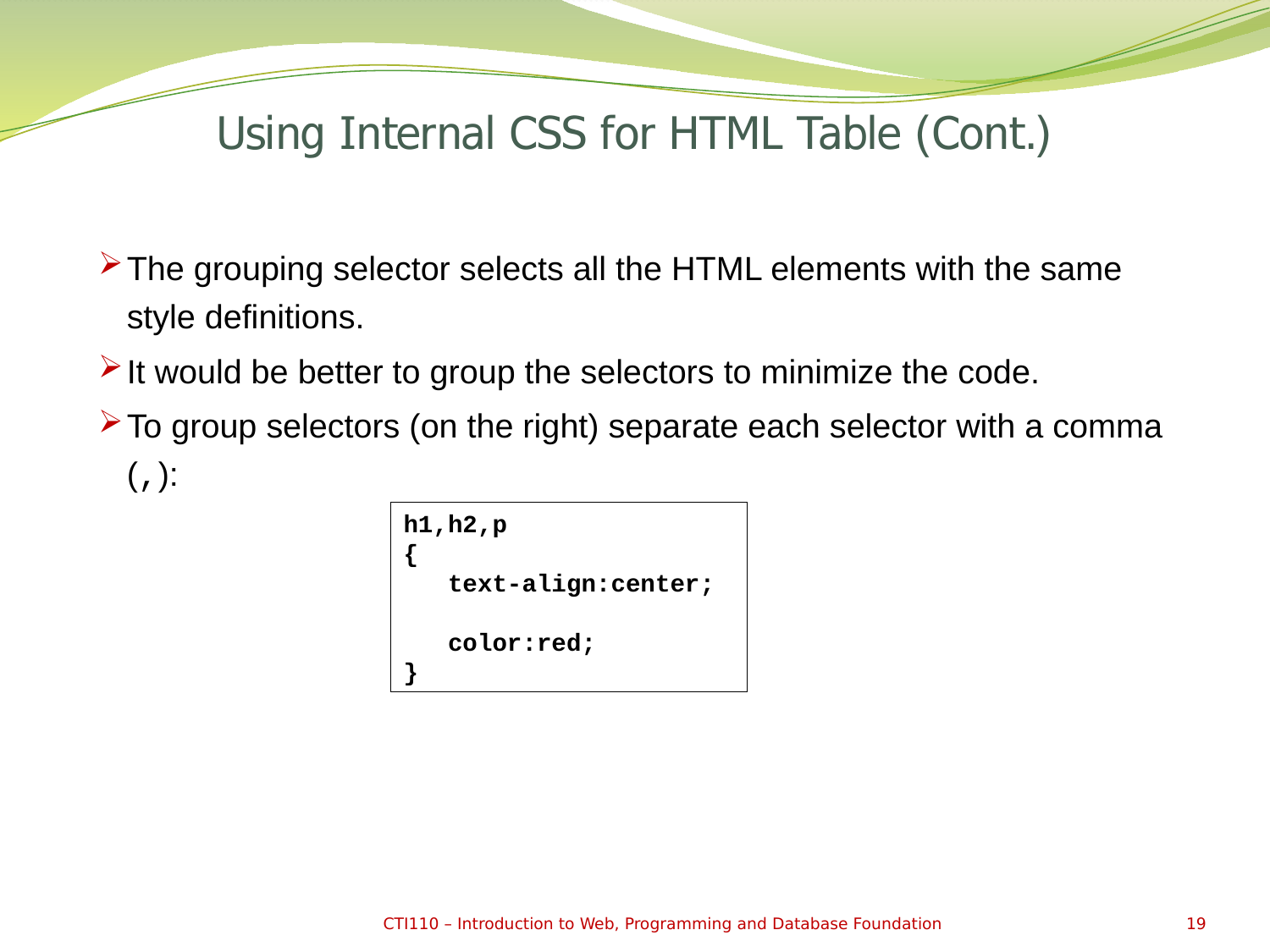

# Using Internal CSS for HTML Table (Cont.)
The grouping selector selects all the HTML elements with the same style definitions.
It would be better to group the selectors to minimize the code.
To group selectors (on the right) separate each selector with a comma (,):

h1,h2,p
{
   text-align:center;
   color:red;
}
CTI110 – Introduction to Web, Programming and Database Foundation
19